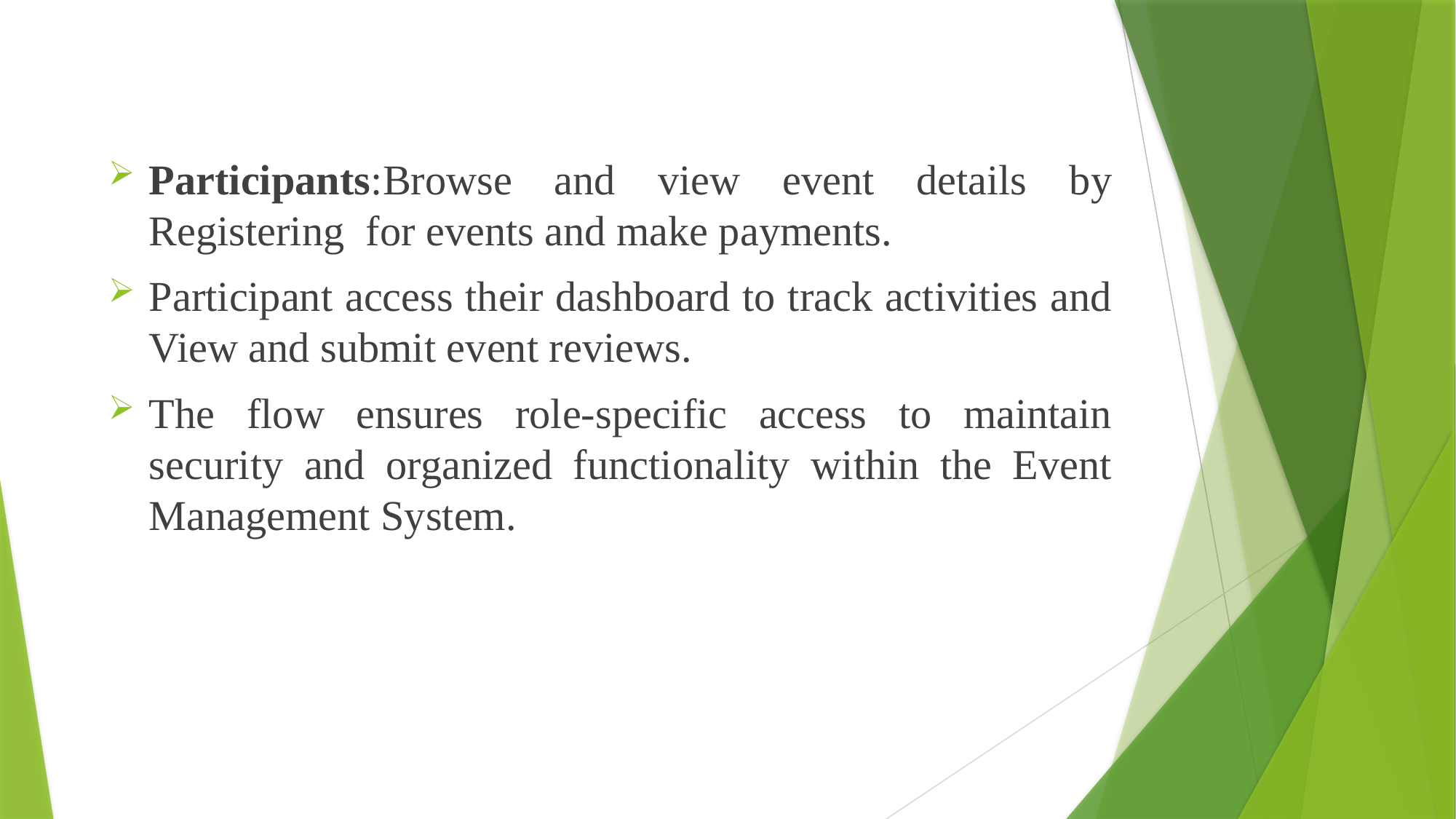

Participants:Browse and view event details by Registering  for events and make payments.
Participant access their dashboard to track activities and View and submit event reviews.
The flow ensures role-specific access to maintain security and organized functionality within the Event Management System.